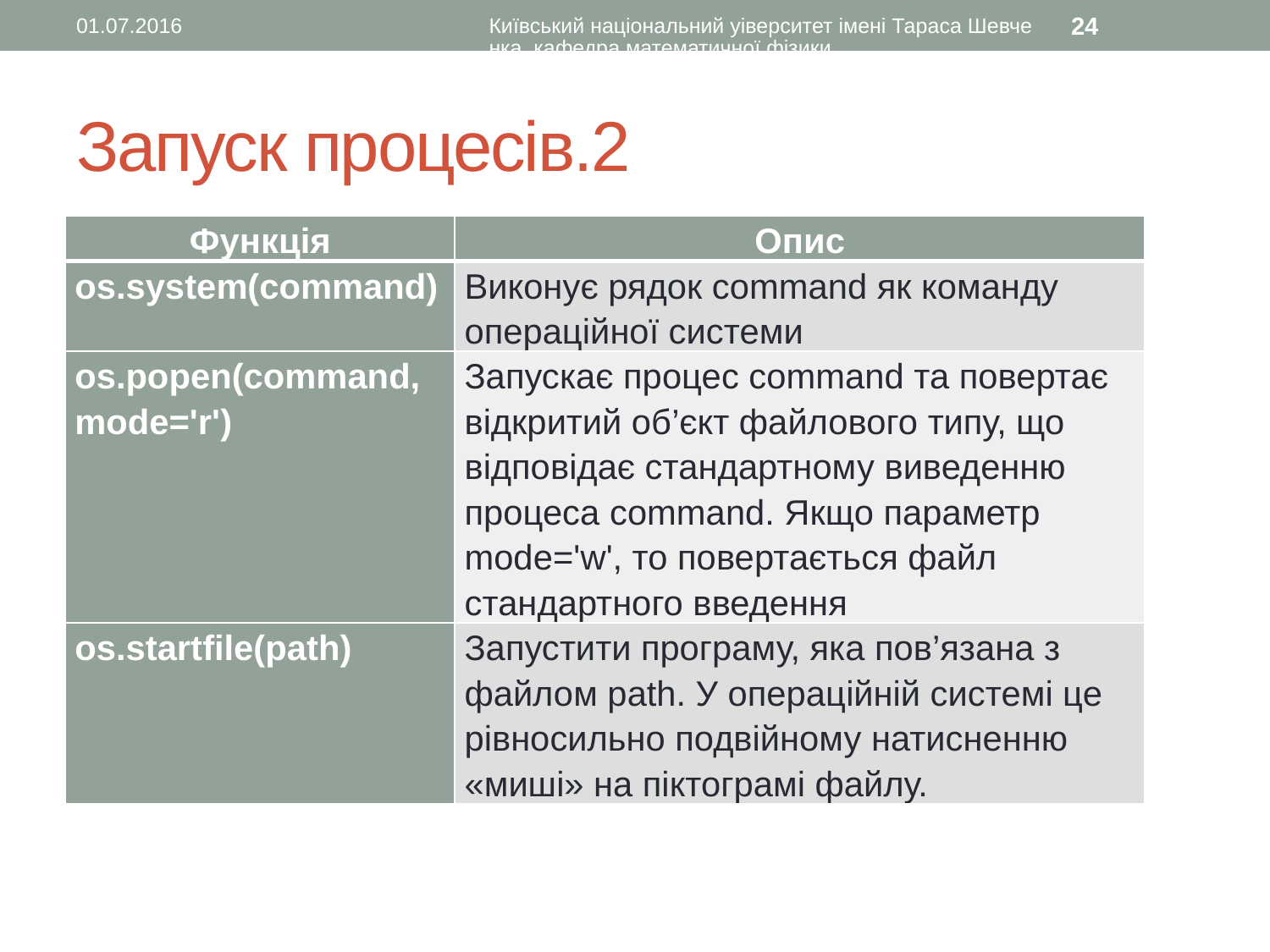

01.07.2016
Київський національний уіверситет імені Тараса Шевченка, кафедра математичної фізики
24
# Запуск процесів.2
| Функція | Опис |
| --- | --- |
| os.system(command) | Виконує рядок command як команду операційної системи |
| os.popen(command, mode='r') | Запускає процес command та повертає відкритий об’єкт файлового типу, що відповідає стандартному виведенню процеса command. Якщо параметр mode='w', то повертається файл стандартного введення |
| os.startfile(path) | Запустити програму, яка пов’язана з файлом path. У операційній системі це рівносильно подвійному натисненню «миші» на піктограмі файлу. |